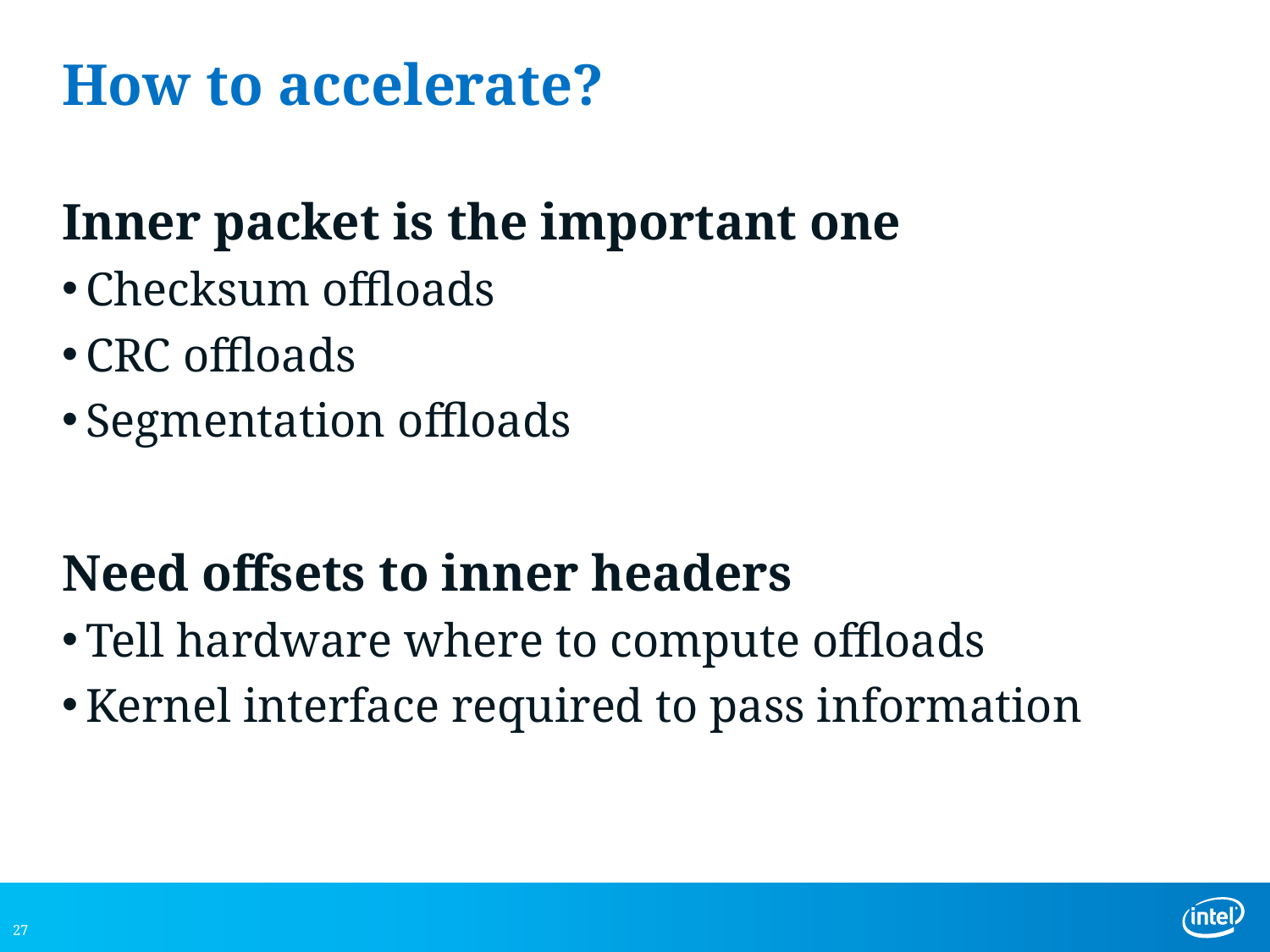

# How to accelerate?
Inner packet is the important one
Checksum offloads
CRC offloads
Segmentation offloads

Need offsets to inner headers
Tell hardware where to compute offloads
Kernel interface required to pass information

27